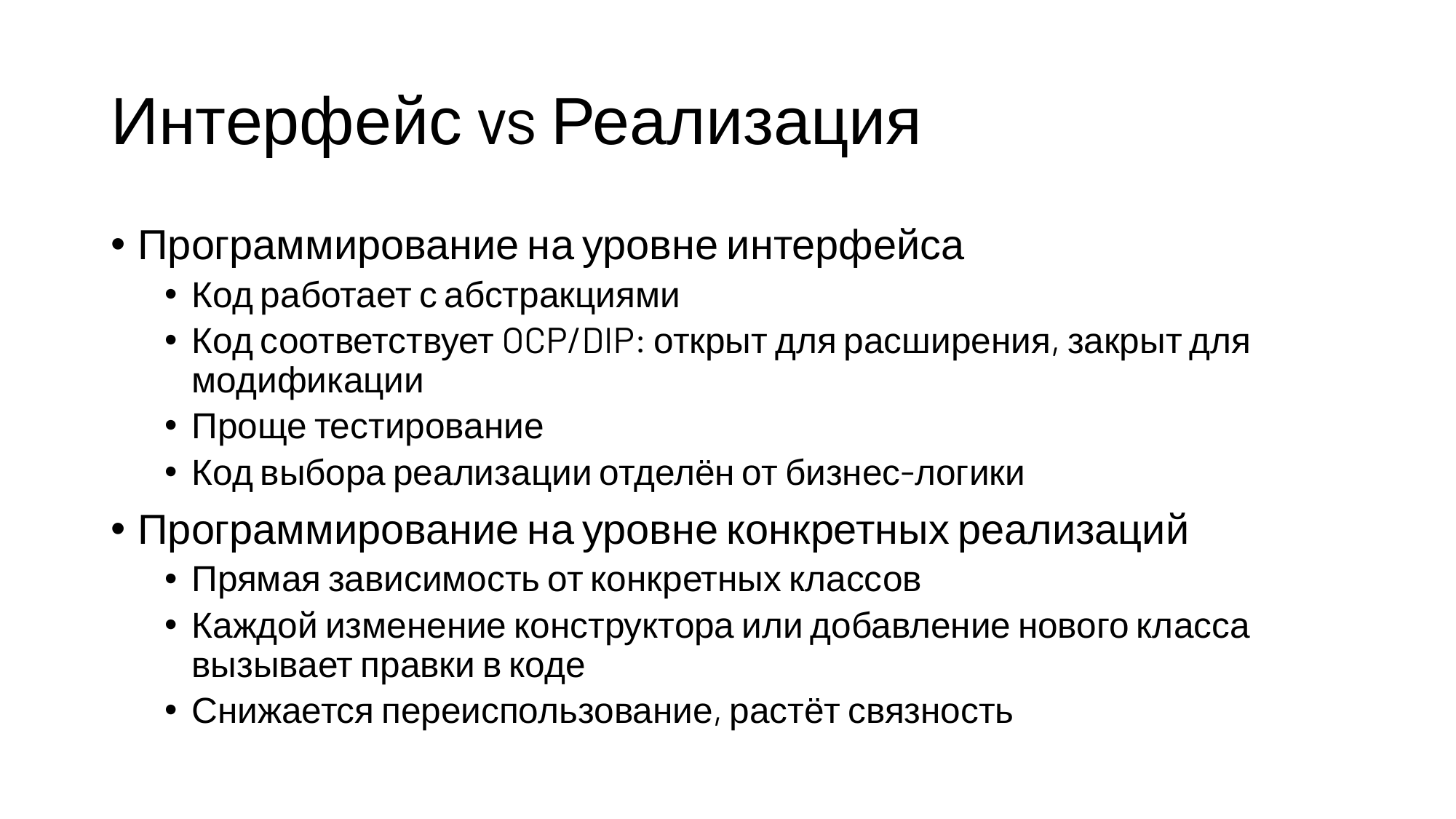

# Интерфейс vs Реализация
Программирование на уровне интерфейса
Код работает с абстракциями
Код соответствует OCP/DIP: открыт для расширения, закрыт для модификации
Проще тестирование
Код выбора реализации отделён от бизнес-логики
Программирование на уровне конкретных реализаций
Прямая зависимость от конкретных классов
Каждой изменение конструктора или добавление нового класса вызывает правки в коде
Снижается переиспользование, растёт связность